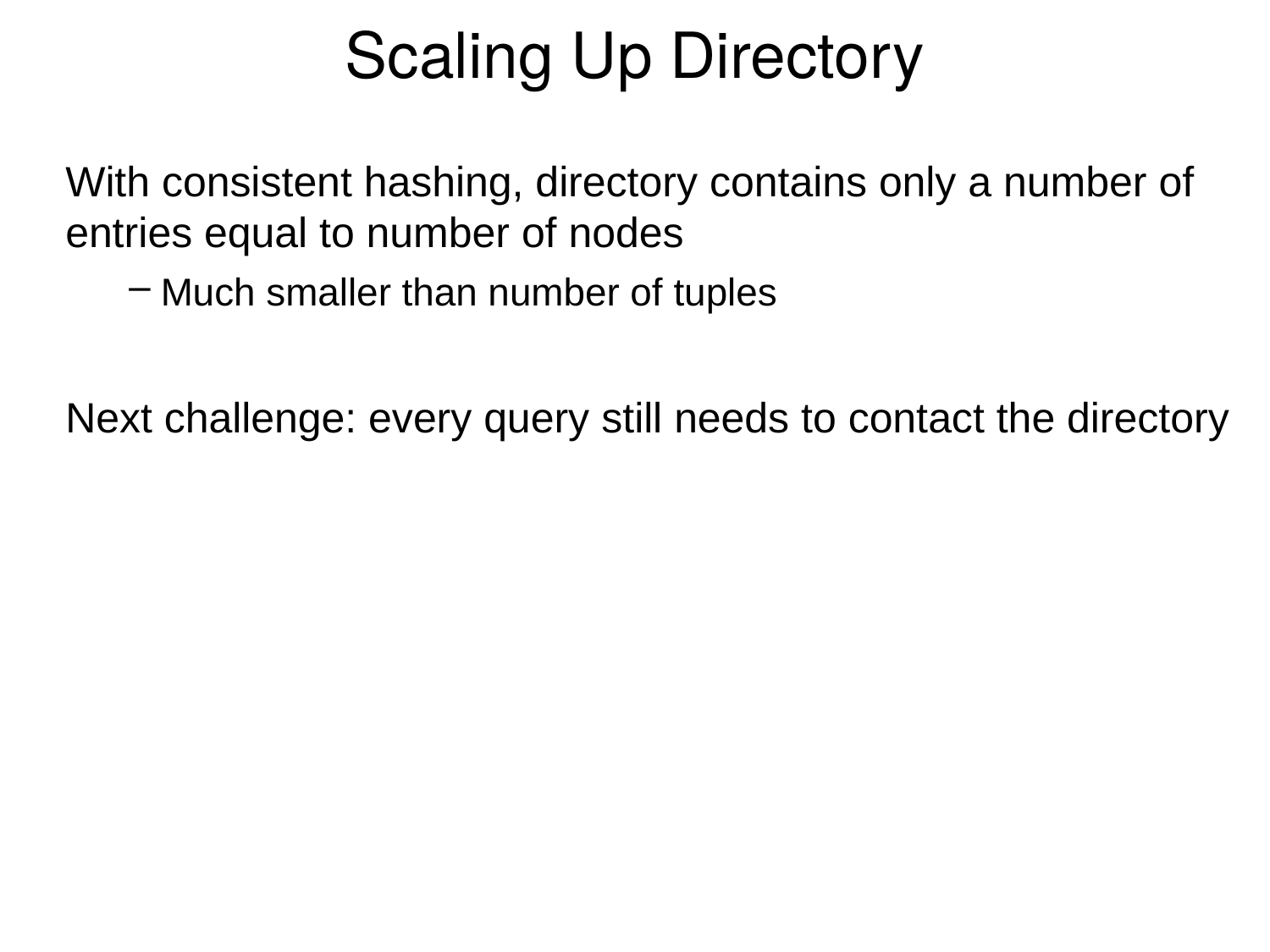

# Scaling Up Directory
With consistent hashing, directory contains only a number of entries equal to number of nodes
Much smaller than number of tuples

Next challenge: every query still needs to contact the directory